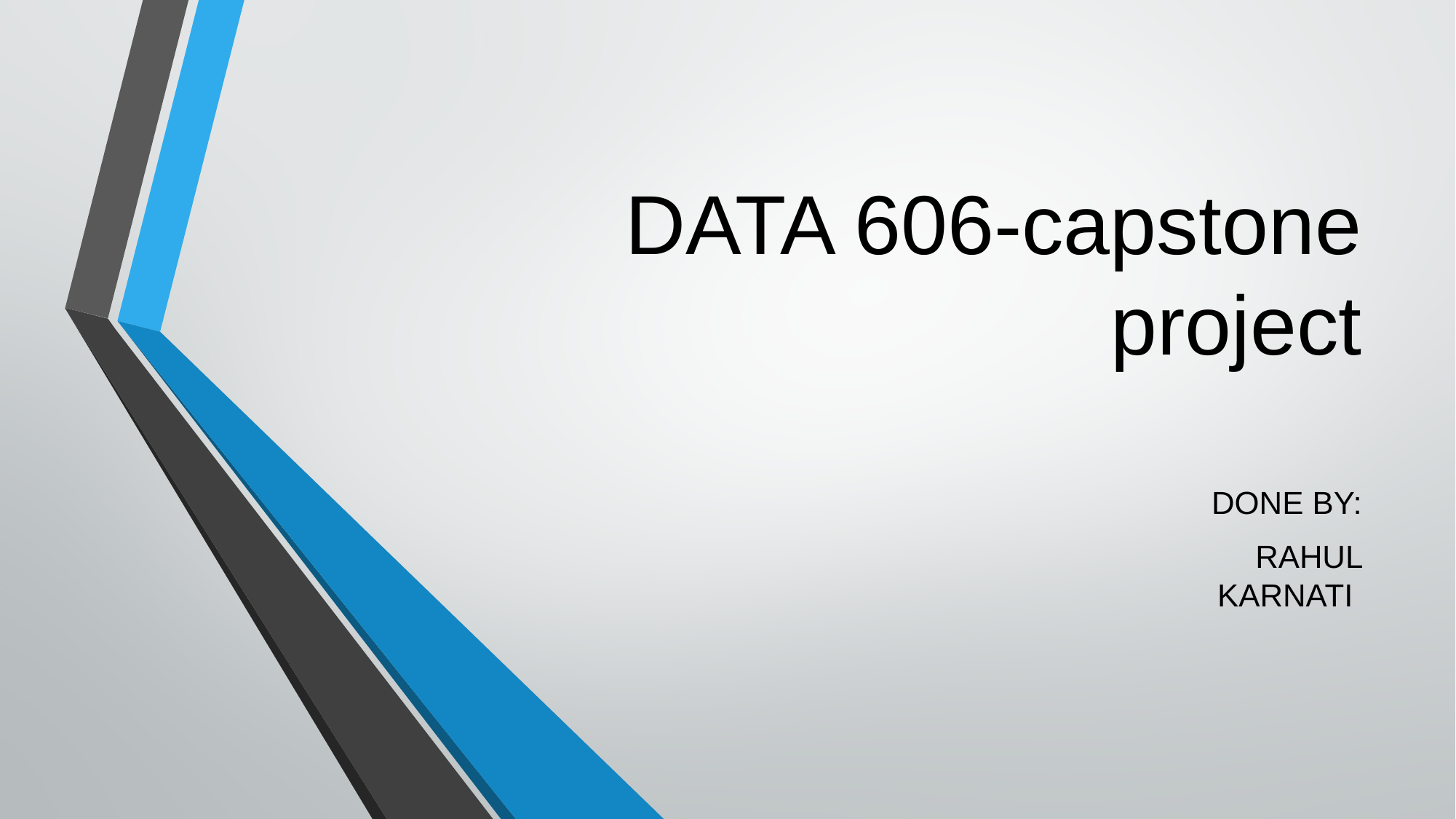

# DATA 606-capstone project
                                                               DONE BY:
                                                               RAHUL KARNATI